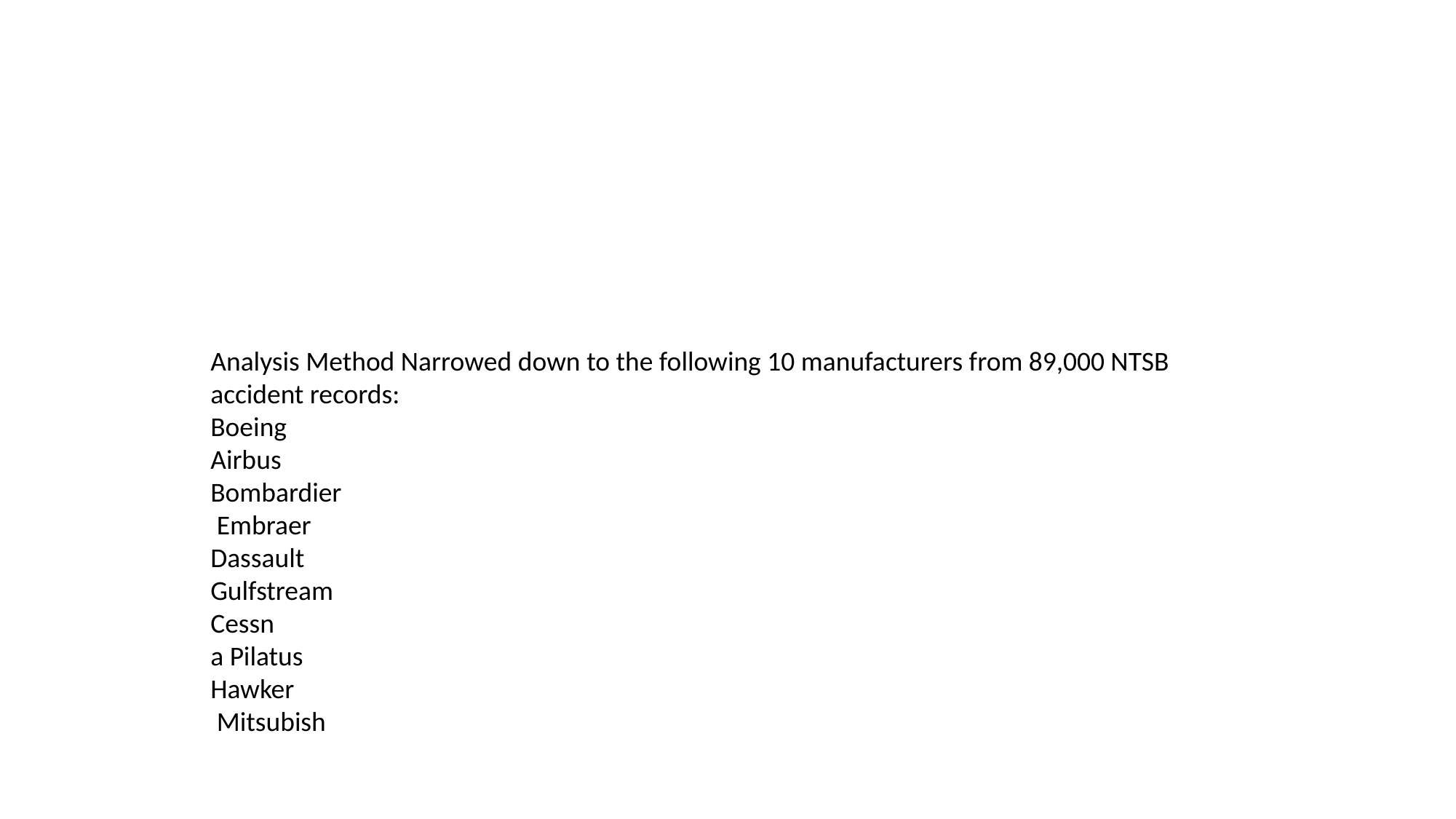

Analysis Method Narrowed down to the following 10 manufacturers from 89,000 NTSB accident records:
Boeing
Airbus
Bombardier
 Embraer
Dassault
Gulfstream
Cessn
a Pilatus
Hawker
 Mitsubish